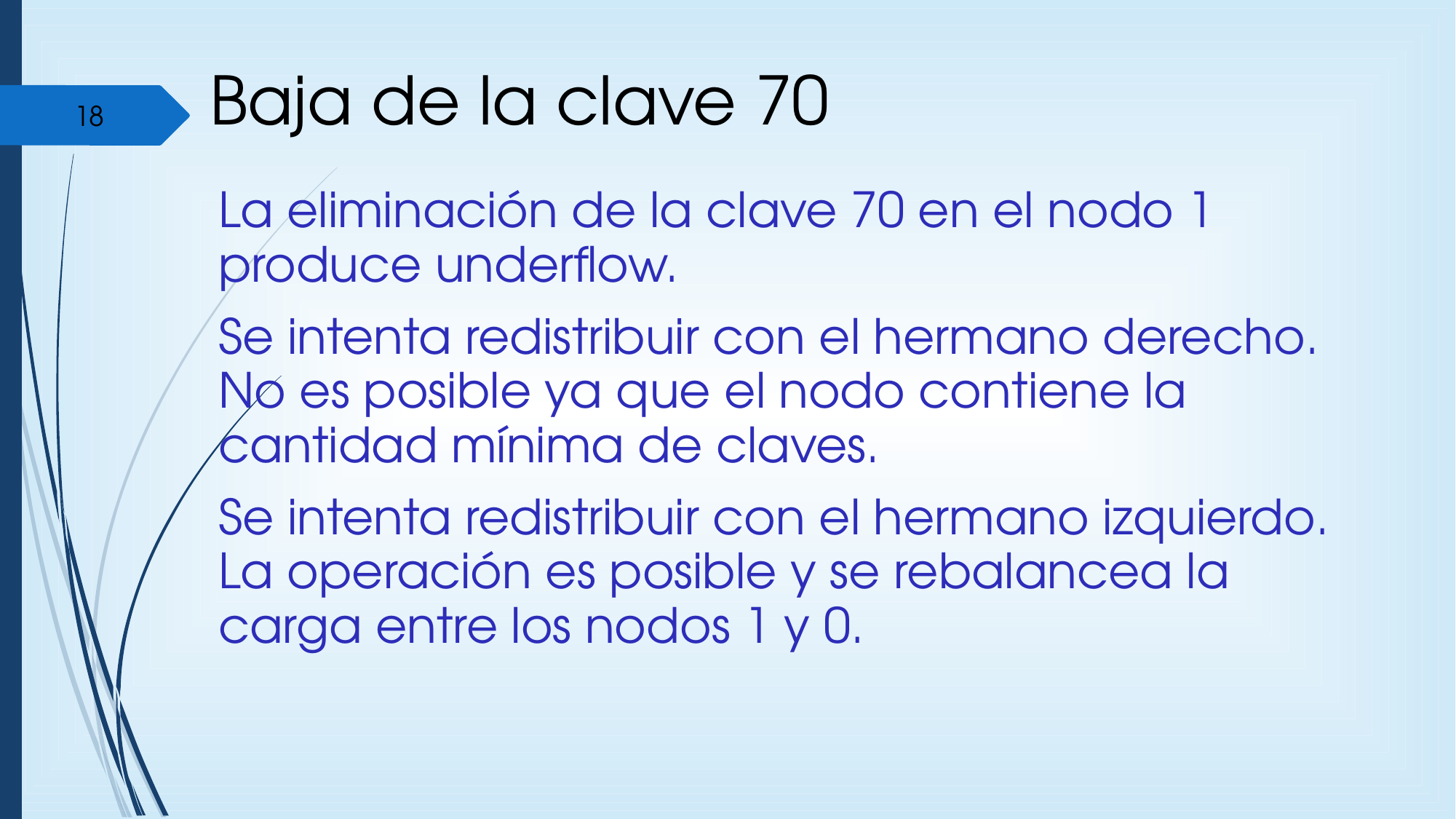

Baja de la clave 70
18
La eliminación de la clave 70 en el nodo 1 produce underflow.
Se intenta redistribuir con el hermano derecho. No es posible ya que el nodo contiene la cantidad mínima de claves.
Se intenta redistribuir con el hermano izquierdo. La operación es posible y se rebalancea la carga entre los nodos 1 y 0.